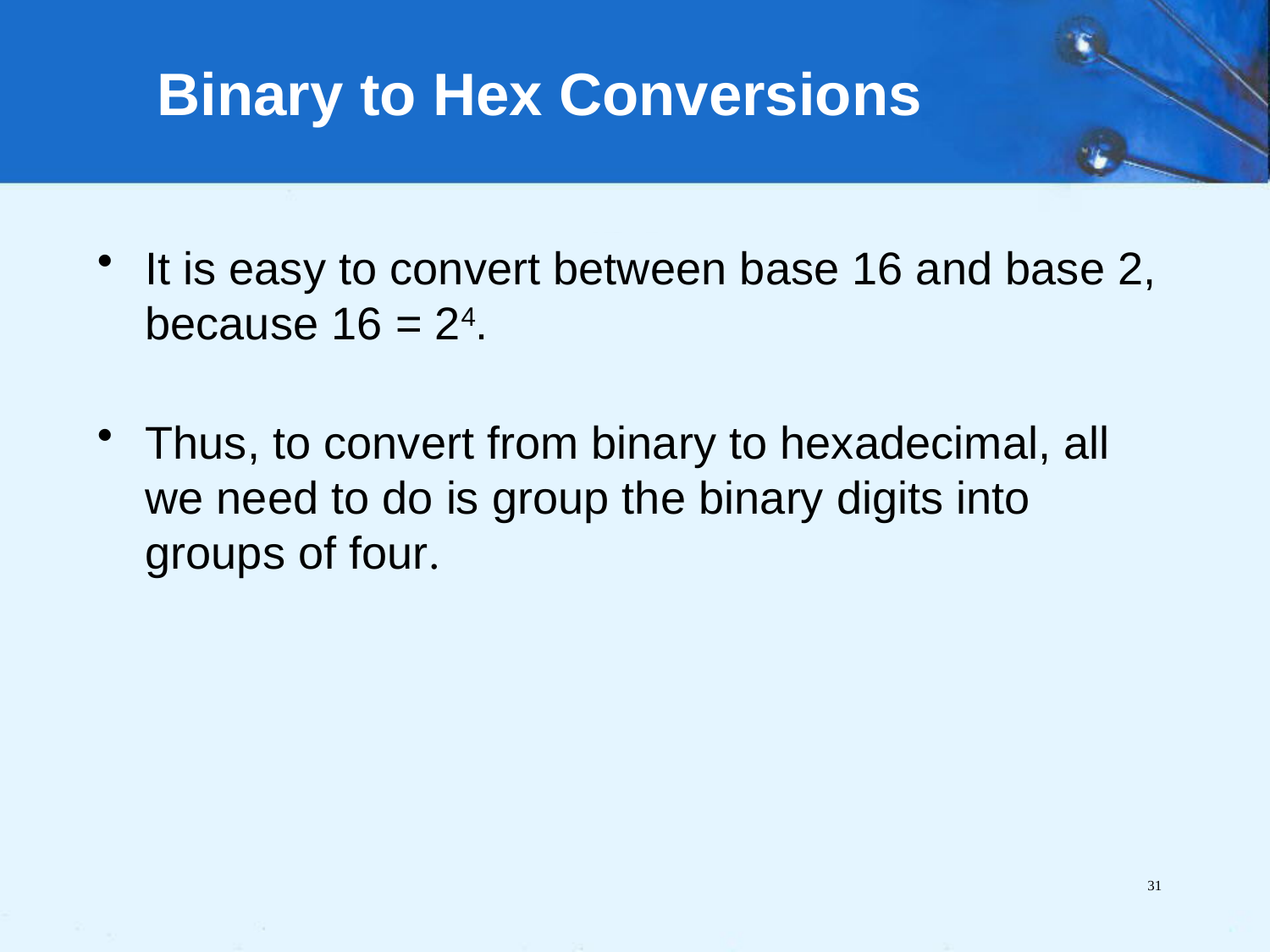

# Binary to Hex Conversions
It is easy to convert between base 16 and base 2, because 16 = 24.

Thus, to convert from binary to hexadecimal, all we need to do is group the binary digits into groups of four.

31